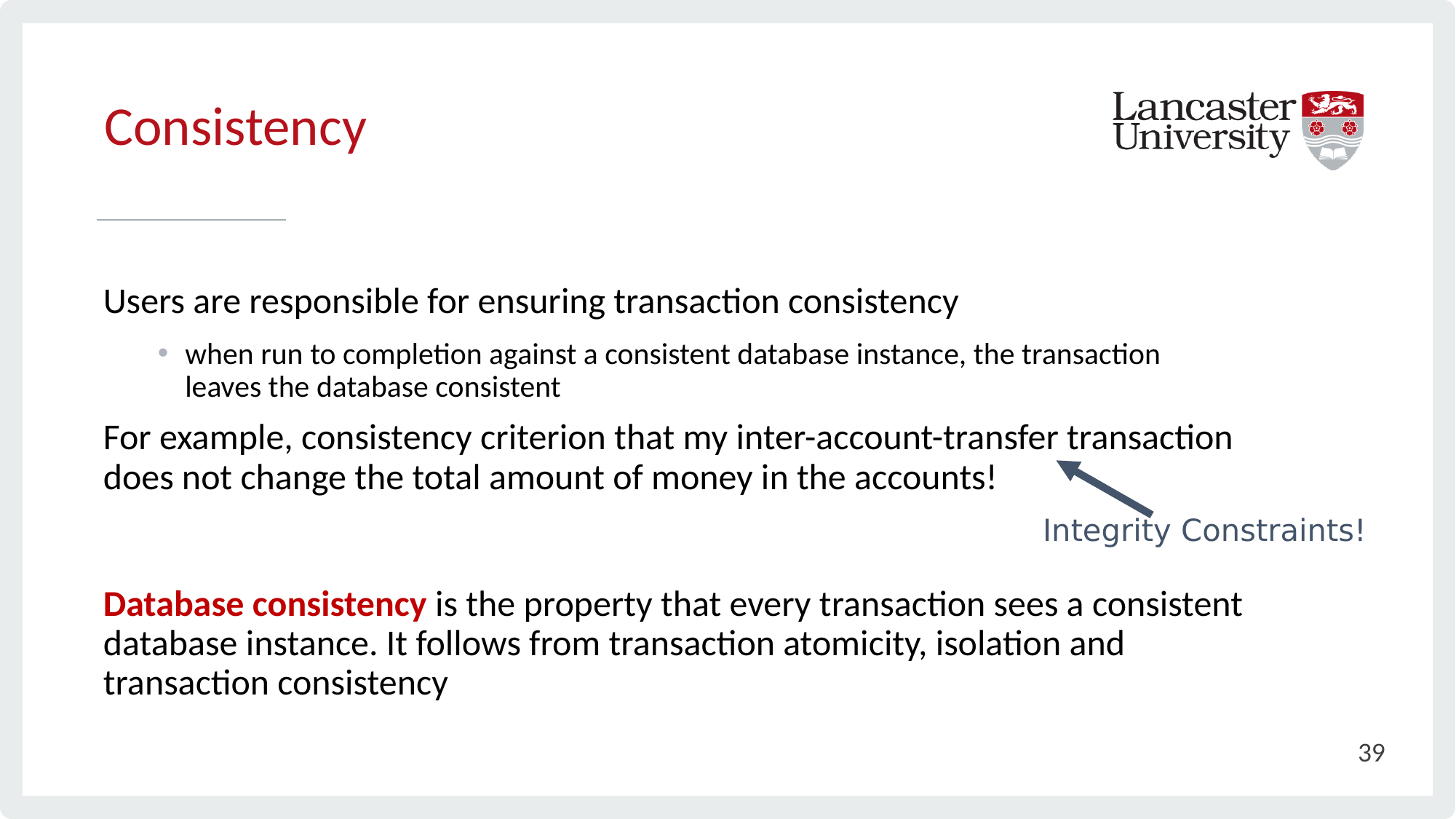

# Consistency
Users are responsible for ensuring transaction consistency
when run to completion against a consistent database instance, the transaction leaves the database consistent
For example, consistency criterion that my inter-account-transfer transaction does not change the total amount of money in the accounts!

Database consistency is the property that every transaction sees a consistent database instance. It follows from transaction atomicity, isolation and transaction consistency

Integrity Constraints!
39